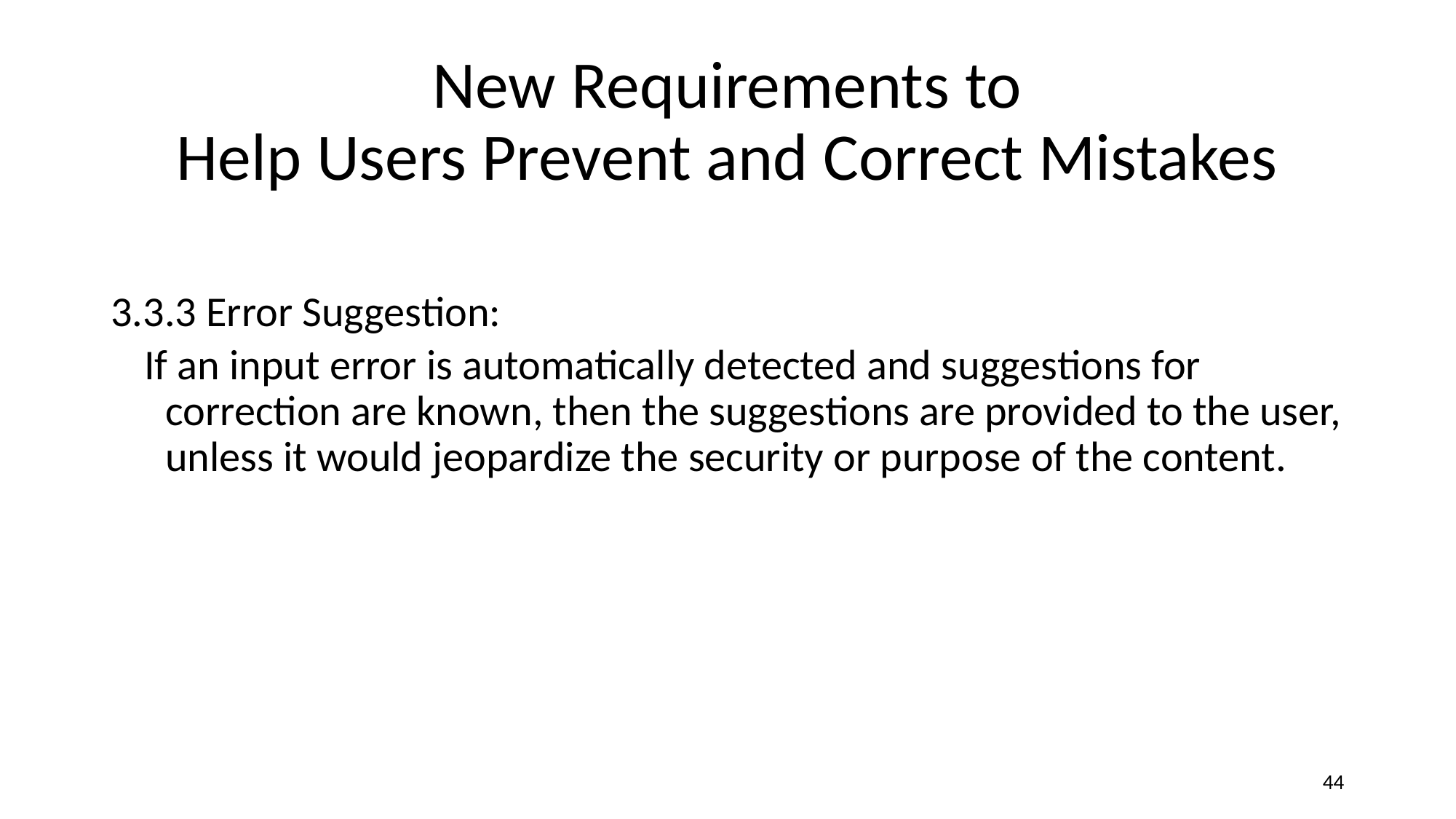

# New Requirements to Help Users Prevent and Correct Mistakes

3.3.3 Error Suggestion:
If an input error is automatically detected and suggestions for correction are known, then the suggestions are provided to the user, unless it would jeopardize the security or purpose of the content.
44